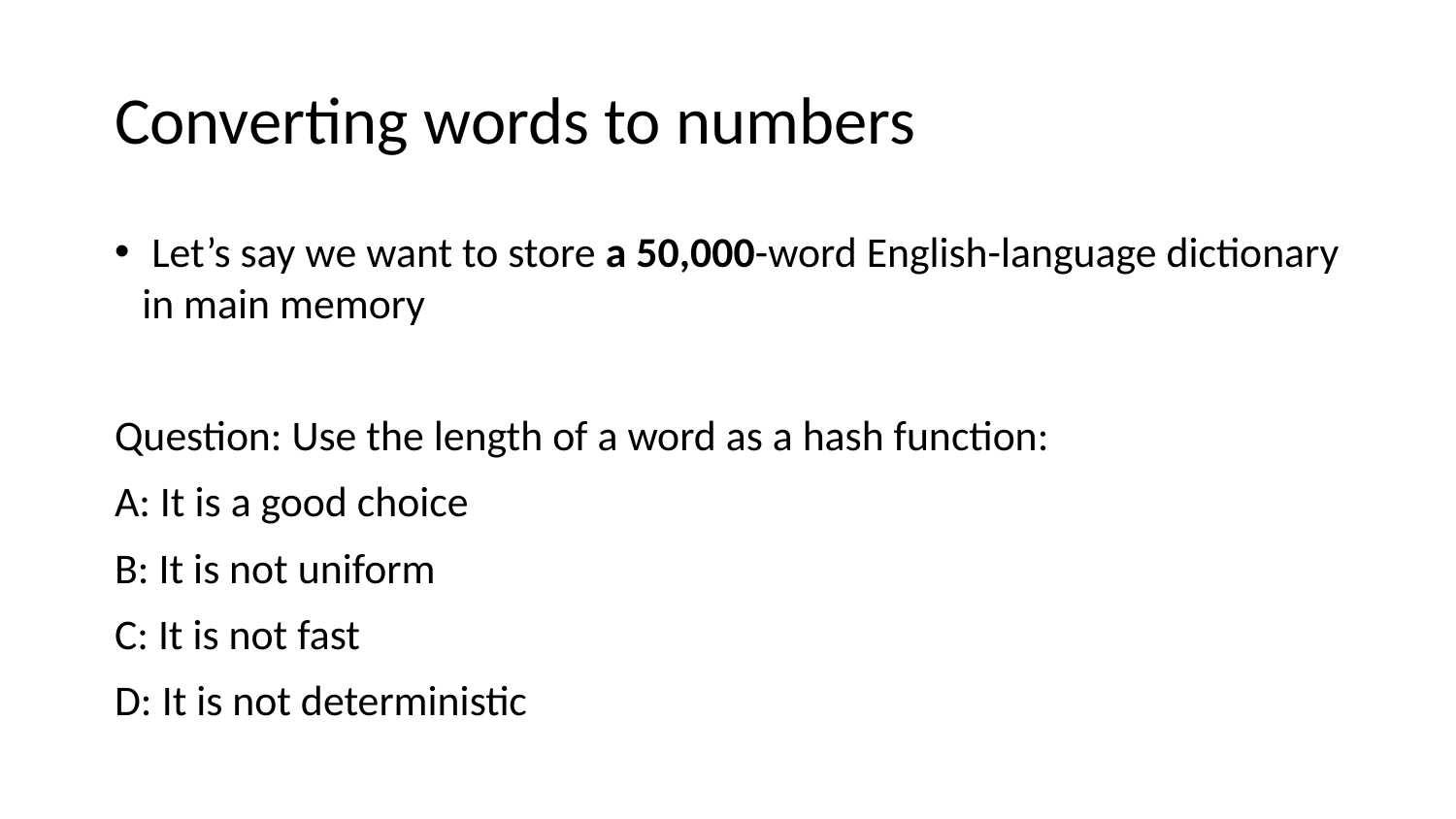

# Converting words to numbers
 Let’s say we want to store a 50,000-word English-language dictionary in main memory

Question: Use the length of a word as a hash function:
A: It is a good choice
B: It is not uniform
C: It is not fast
D: It is not deterministic